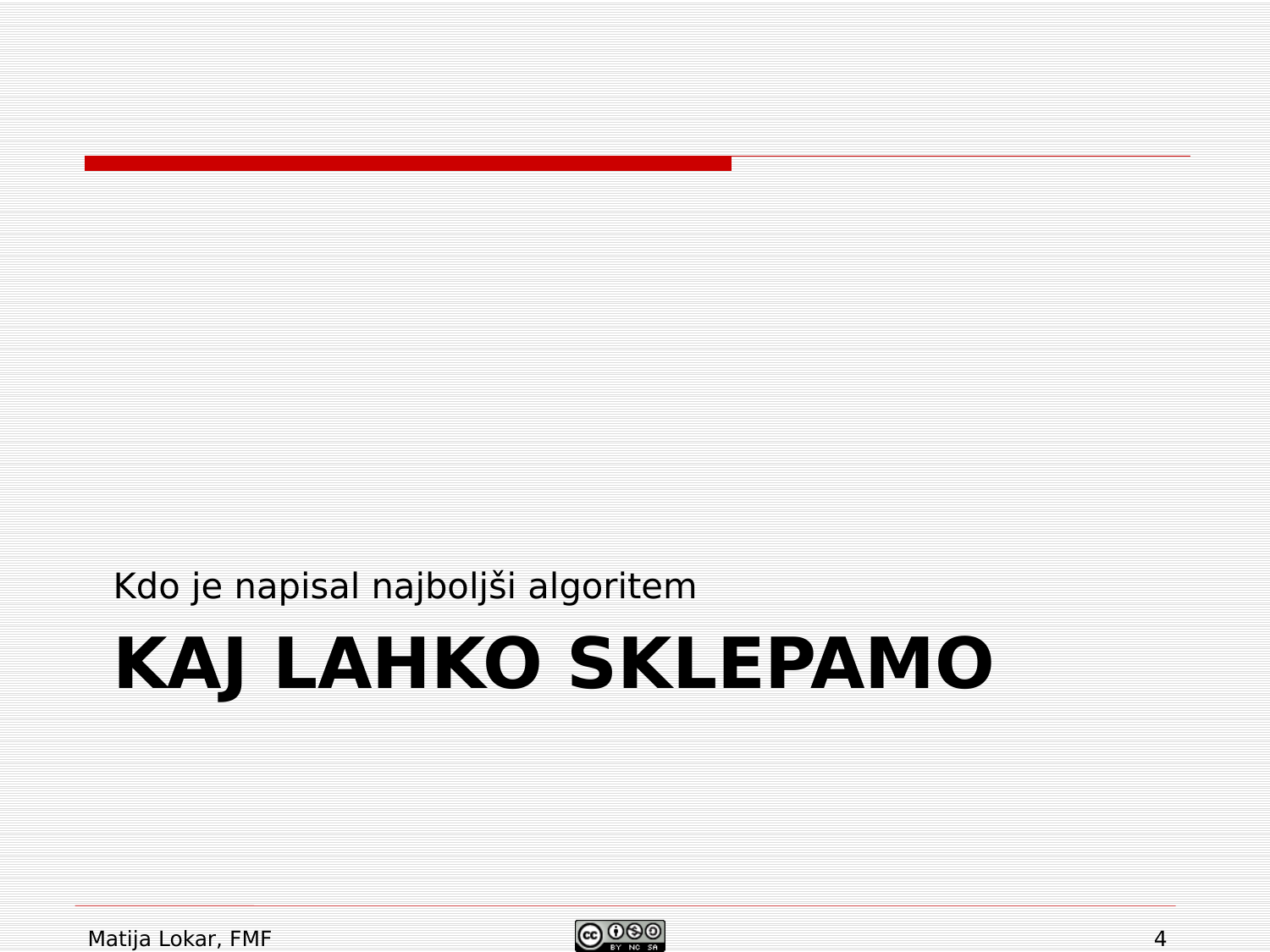

Kdo je napisal najboljši algoritem
# Kaj LAHKO SKLEPAMO
Matija Lokar, FMF
4